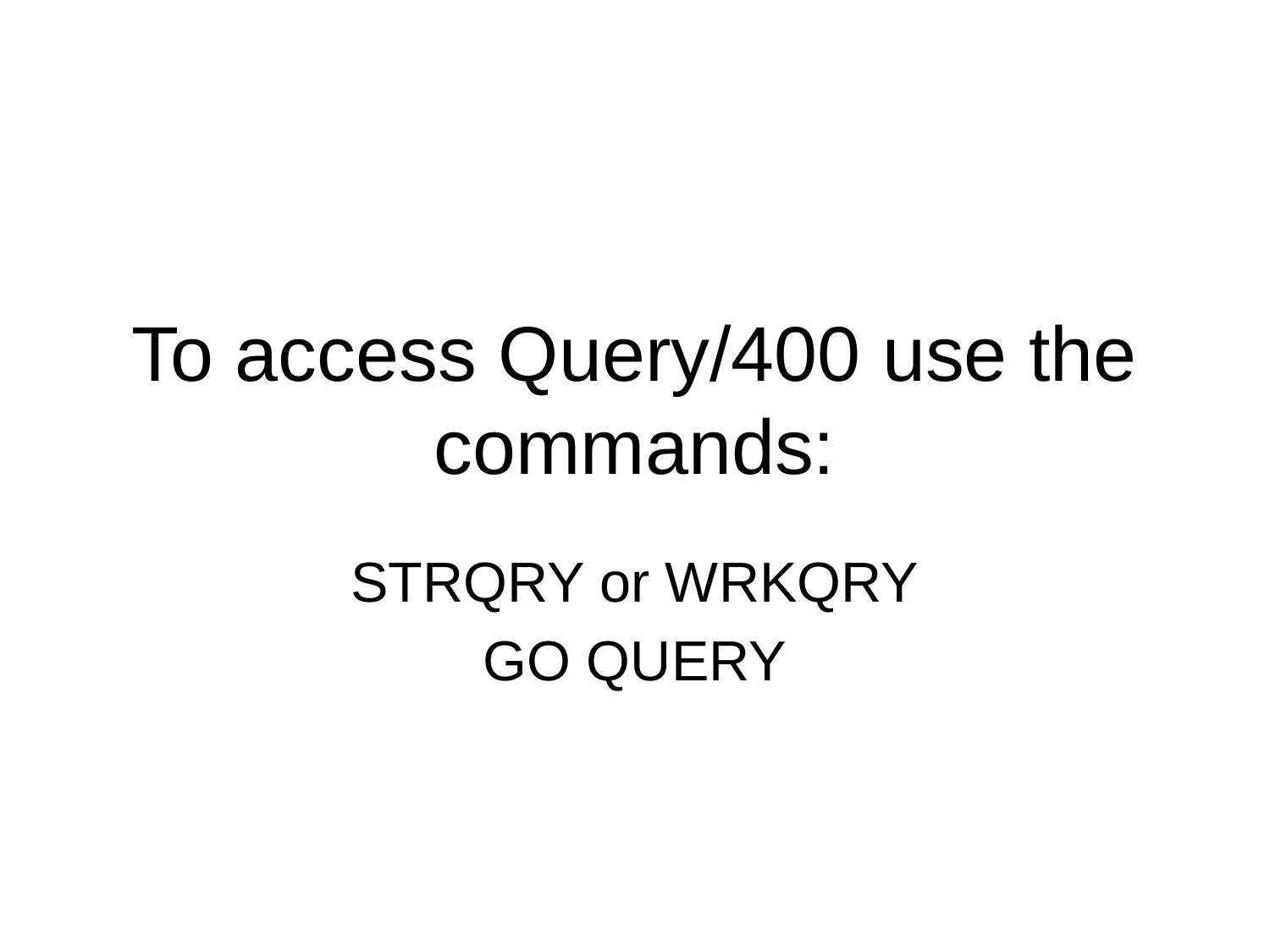

# To access Query/400 use the commands:
STRQRY or WRKQRY
GO QUERY